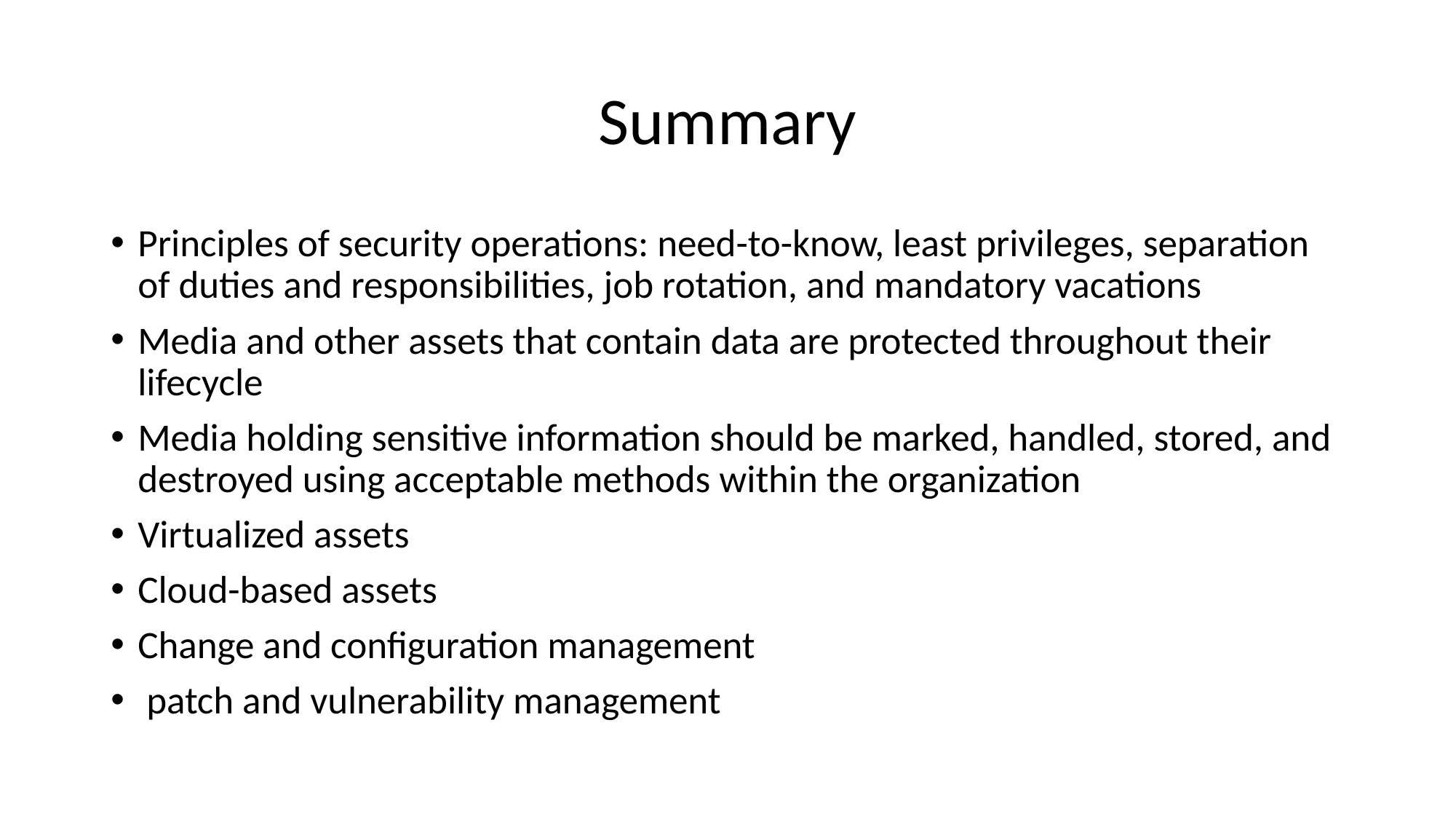

# Summary
Principles of security operations: need-to-know, least privileges, separation of duties and responsibilities, job rotation, and mandatory vacations
Media and other assets that contain data are protected throughout their lifecycle
Media holding sensitive information should be marked, handled, stored, and destroyed using acceptable methods within the organization
Virtualized assets
Cloud-based assets
Change and configuration management
 patch and vulnerability management